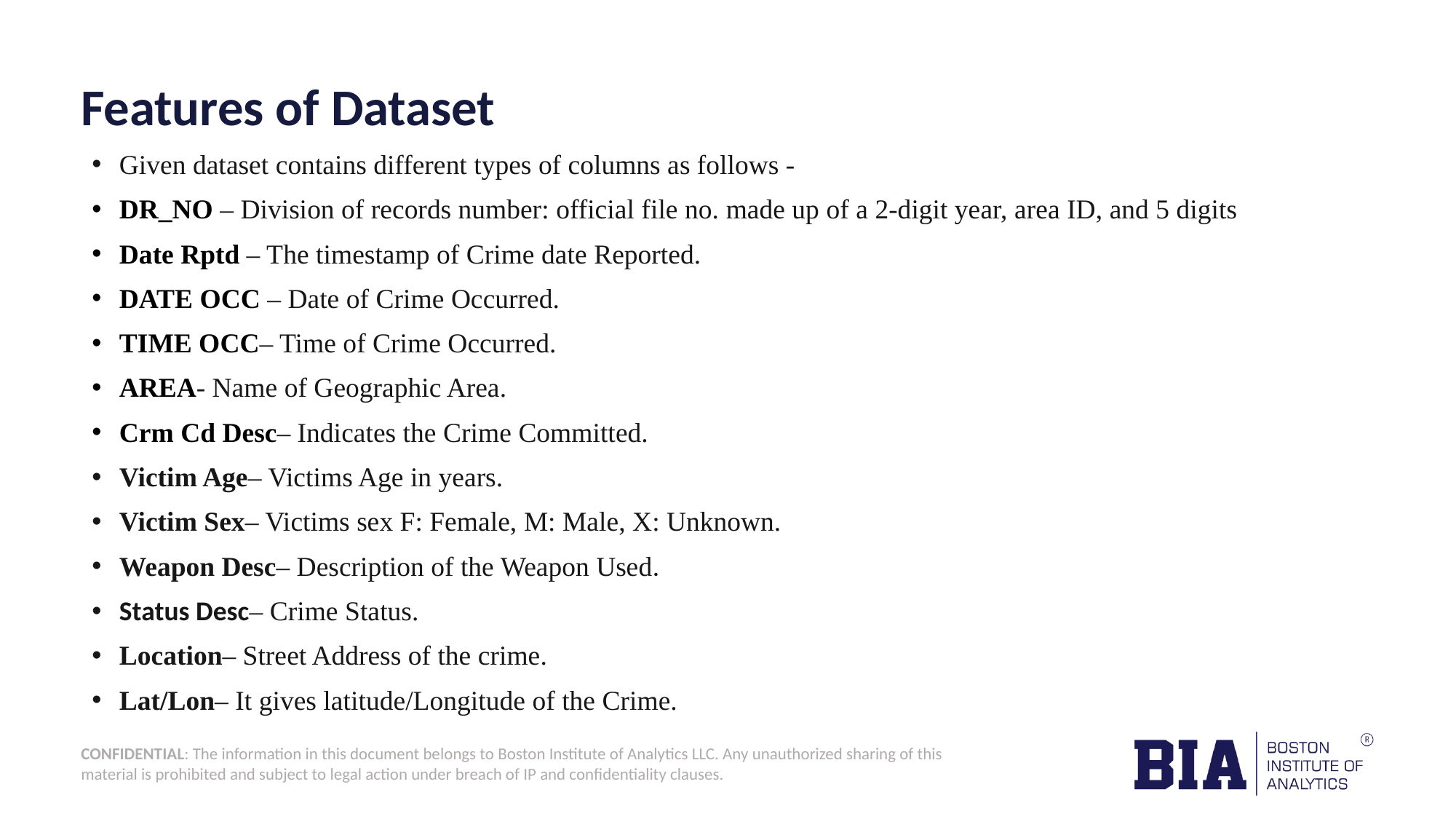

# Features of Dataset
Given dataset contains different types of columns as follows -
DR_NO – Division of records number: official file no. made up of a 2-digit year, area ID, and 5 digits
Date Rptd – The timestamp of Crime date Reported.
DATE OCC – Date of Crime Occurred.
TIME OCC– Time of Crime Occurred.
AREA- Name of Geographic Area.
Crm Cd Desc– Indicates the Crime Committed.
Victim Age– Victims Age in years.
Victim Sex– Victims sex F: Female, M: Male, X: Unknown.
Weapon Desc– Description of the Weapon Used.
Status Desc– Crime Status.
Location– Street Address of the crime.
Lat/Lon– It gives latitude/Longitude of the Crime.